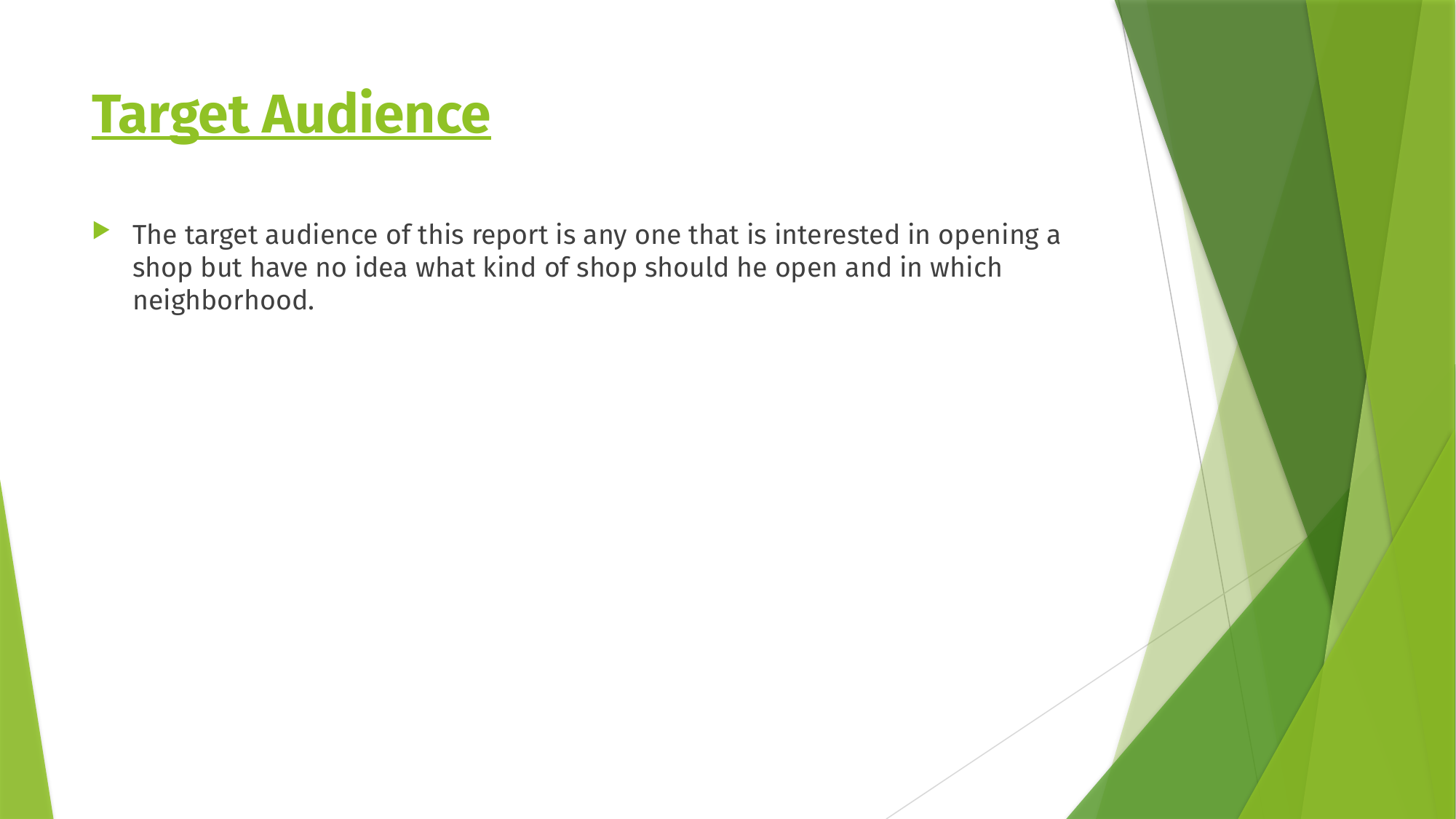

# Target Audience
The target audience of this report is any one that is interested in opening a shop but have no idea what kind of shop should he open and in which neighborhood.